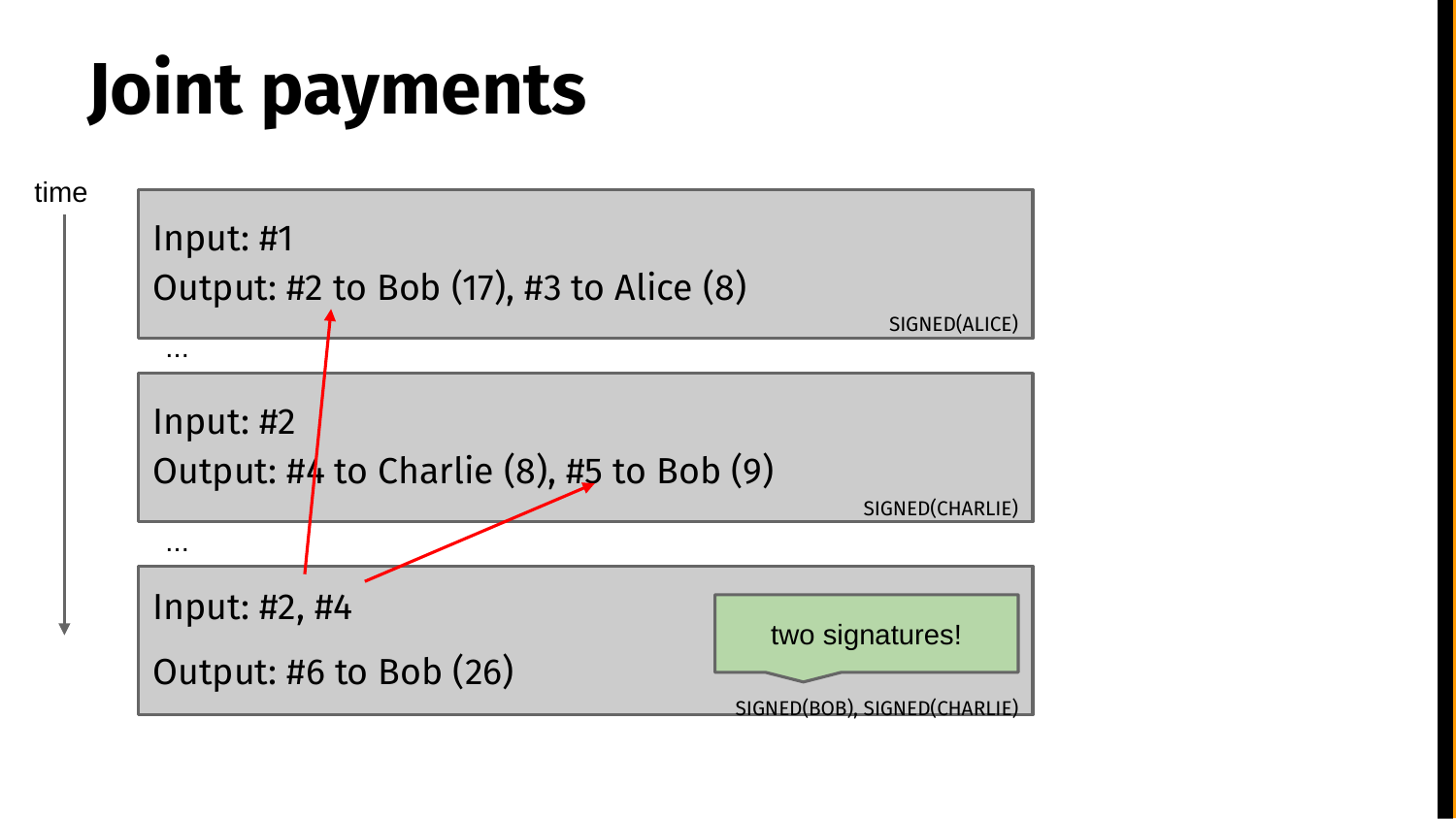

# Joint payments
time
Input: #1
Output: #2 to Bob (17), #3 to Alice (8)
SIGNED(ALICE)
...
Input: #2
Output: #4 to Charlie (8), #5 to Bob (9)
SIGNED(CHARLIE)
...
Input: #2, #4
Output: #6 to Bob (26)
SIGNED(BOB), SIGNED(CHARLIE)
two signatures!